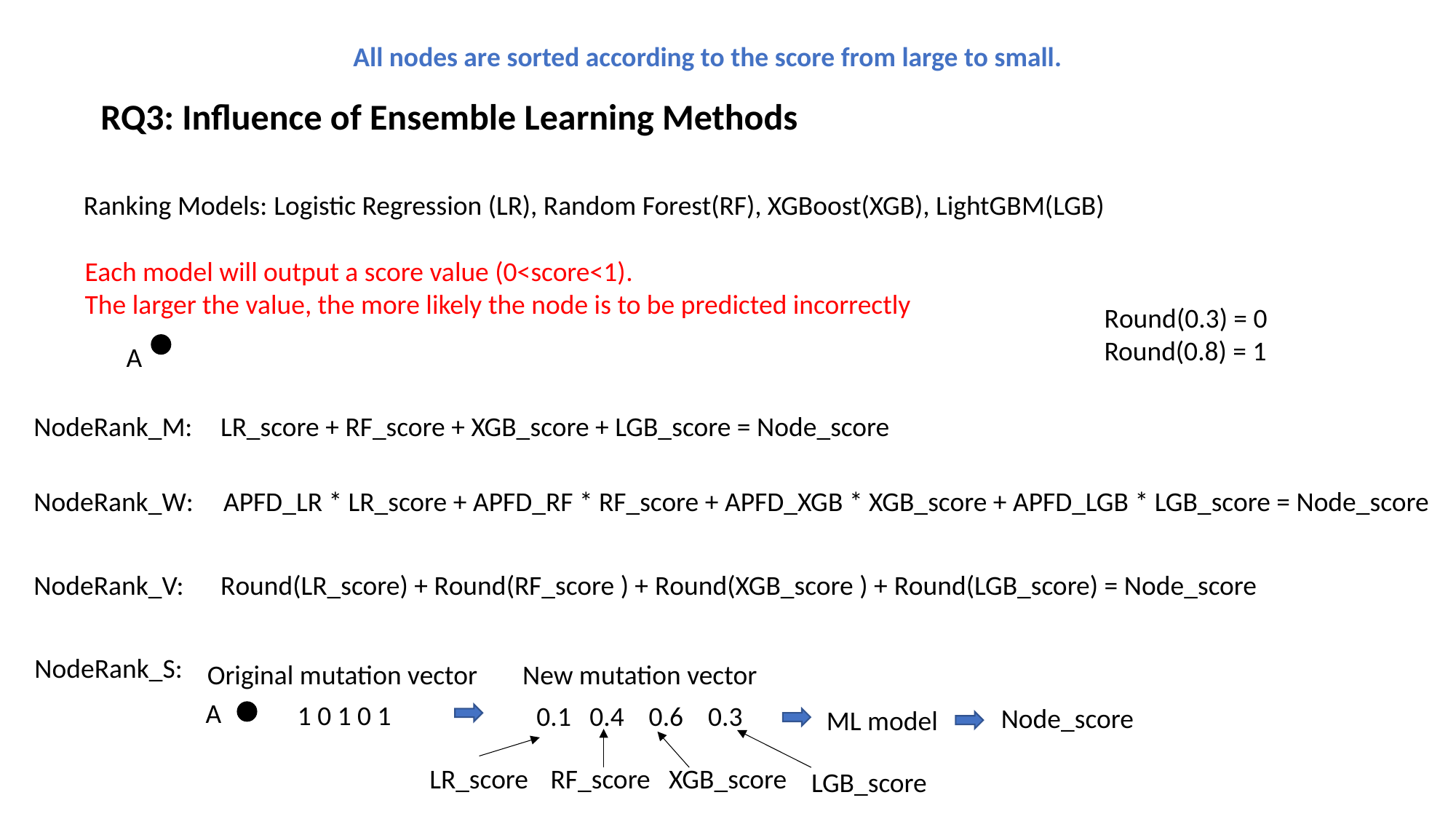

All nodes are sorted according to the score from large to small.
RQ3: Influence of Ensemble Learning Methods
Ranking Models: Logistic Regression (LR), Random Forest(RF), XGBoost(XGB), LightGBM(LGB)
Each model will output a score value (0<score<1).
The larger the value, the more likely the node is to be predicted incorrectly
Round(0.3) = 0
Round(0.8) = 1
A

NodeRank_M:
LR_score + RF_score + XGB_score + LGB_score = Node_score
NodeRank_W:
APFD_LR * LR_score + APFD_RF * RF_score + APFD_XGB * XGB_score + APFD_LGB * LGB_score = Node_score
NodeRank_V:
Round(LR_score) + Round(RF_score ) + Round(XGB_score ) + Round(LGB_score) = Node_score
NodeRank_S:
Original mutation vector
New mutation vector
A
1 0 1 0 1
0.1   0.4    0.6    0.3
Node_score
ML model

LR_score
RF_score
XGB_score
LGB_score